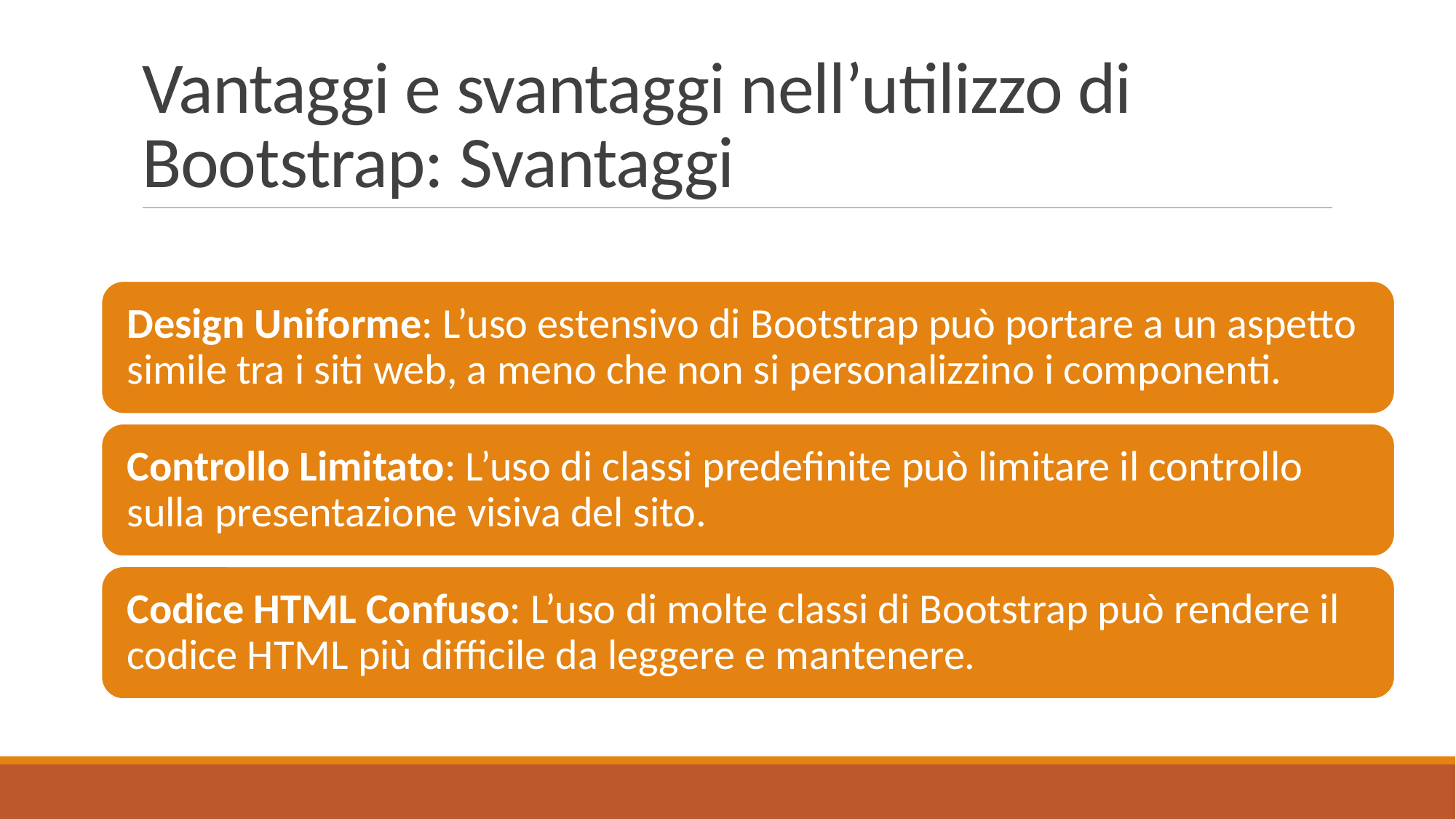

# Vantaggi e svantaggi nell’utilizzo di Bootstrap: Svantaggi
Design Uniforme: L’uso estensivo di Bootstrap può portare a un aspetto simile tra i siti web, a meno che non si personalizzino i componenti.
Controllo Limitato: L’uso di classi predefinite può limitare il controllo sulla presentazione visiva del sito.
Codice HTML Confuso: L’uso di molte classi di Bootstrap può rendere il codice HTML più difficile da leggere e mantenere.